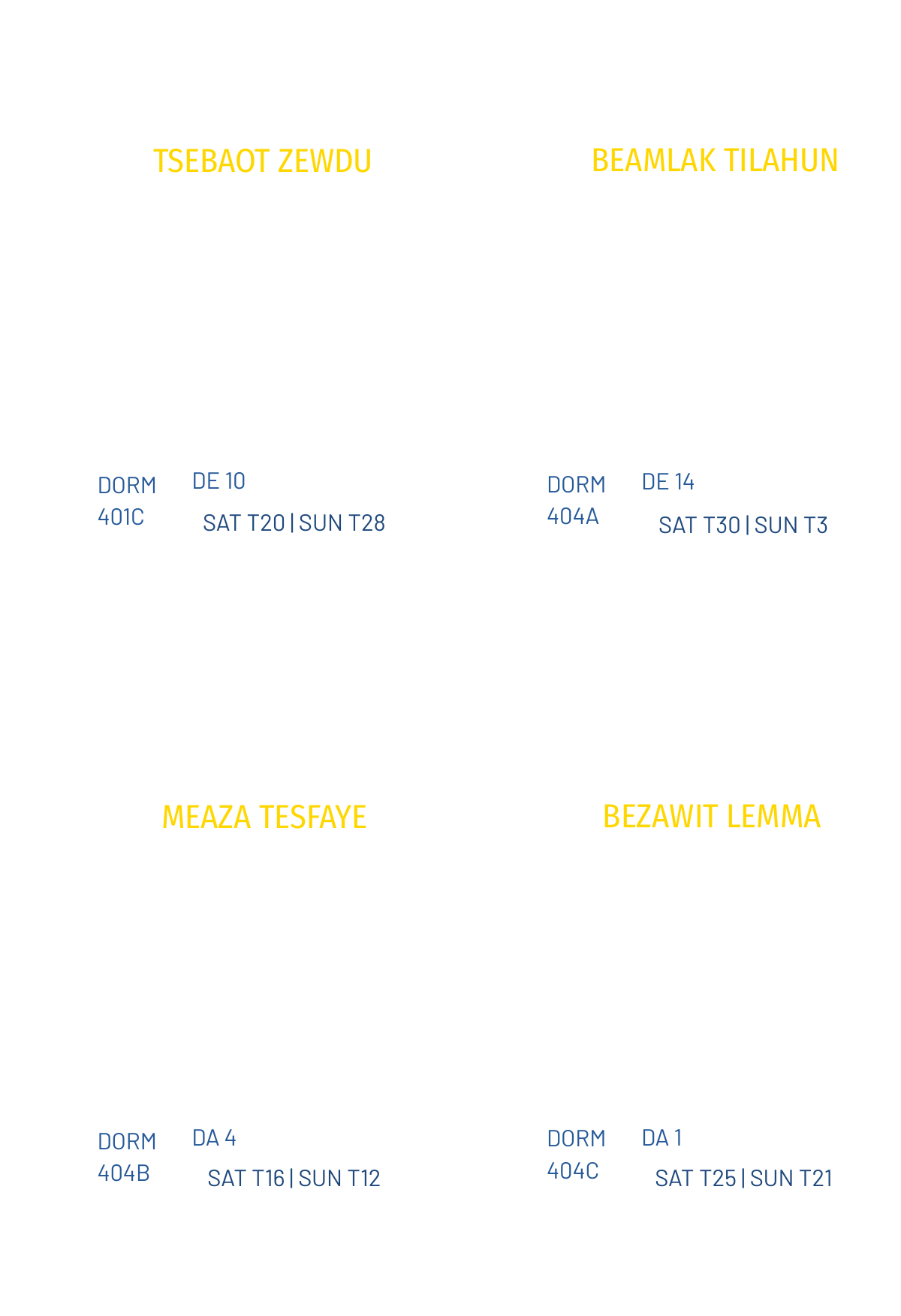

BEAMLAK TILAHUN
TSEBAOT ZEWDU
NEW
LOS ANGELES CAMPUS MINISTRY
PARTICIPANT
PARTICIPANT
DE 10
DE 14
DORM
DORM
404A
401C
SAT T20 | SUN T28
SAT T30 | SUN T3
BEZAWIT LEMMA
MEAZA TESFAYE
VIRTUAL CAMPUS MINISTRY (VCM)
VIRTUAL CAMPUS MINISTRY (VCM)
PARTICIPANT
PARTICIPANT
DA 4
DA 1
DORM
DORM
404C
404B
SAT T16 | SUN T12
SAT T25 | SUN T21